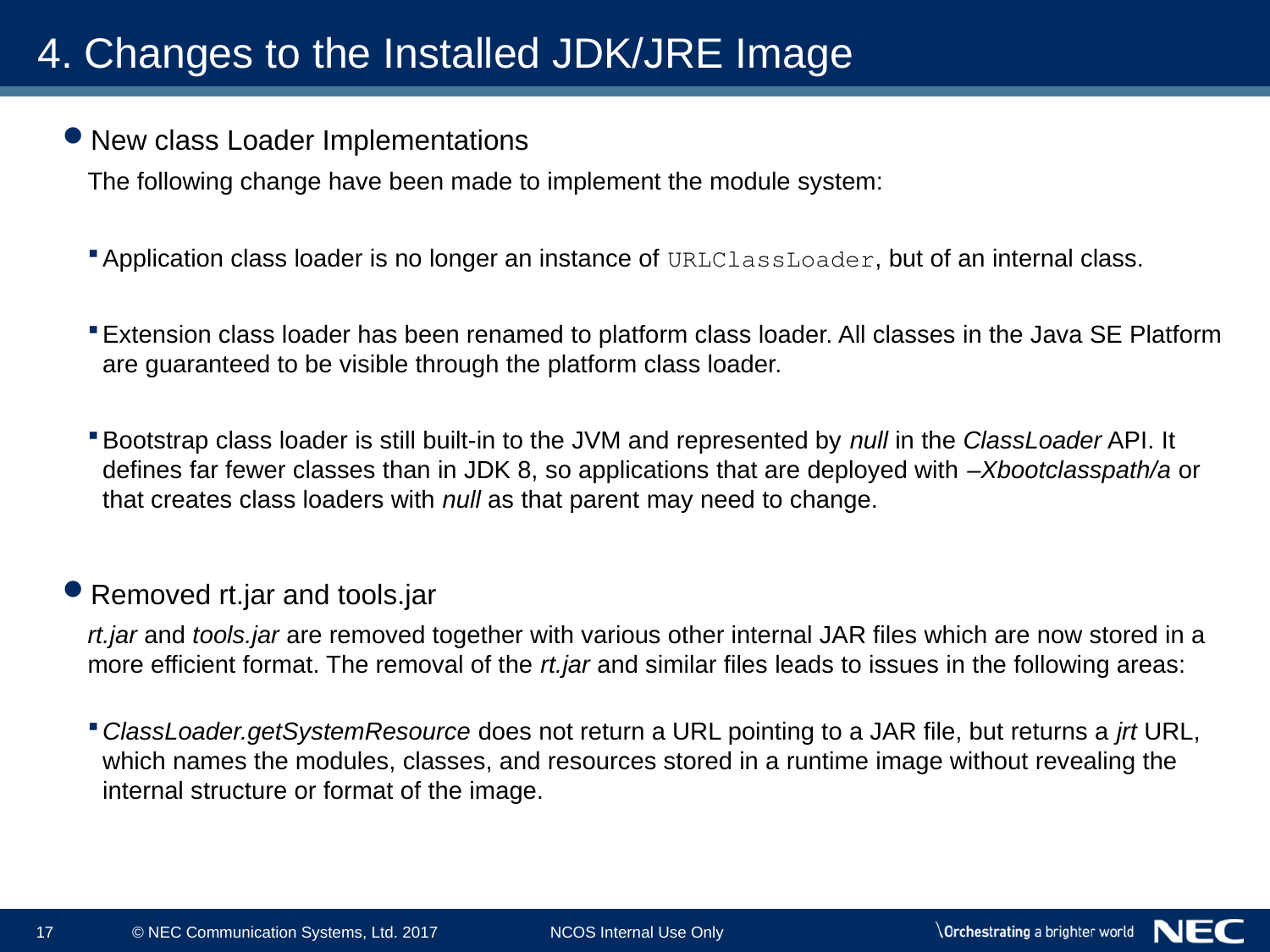

# 4. Changes to the Installed JDK/JRE Image
New class Loader Implementations
The following change have been made to implement the module system:

Application class loader is no longer an instance of URLClassLoader, but of an internal class.

Extension class loader has been renamed to platform class loader. All classes in the Java SE Platform are guaranteed to be visible through the platform class loader.

Bootstrap class loader is still built-in to the JVM and represented by null in the ClassLoader API. It defines far fewer classes than in JDK 8, so applications that are deployed with –Xbootclasspath/a or that creates class loaders with null as that parent may need to change.

Removed rt.jar and tools.jar
rt.jar and tools.jar are removed together with various other internal JAR files which are now stored in a more efficient format. The removal of the rt.jar and similar files leads to issues in the following areas:

ClassLoader.getSystemResource does not return a URL pointing to a JAR file, but returns a jrt URL, which names the modules, classes, and resources stored in a runtime image without revealing the internal structure or format of the image.